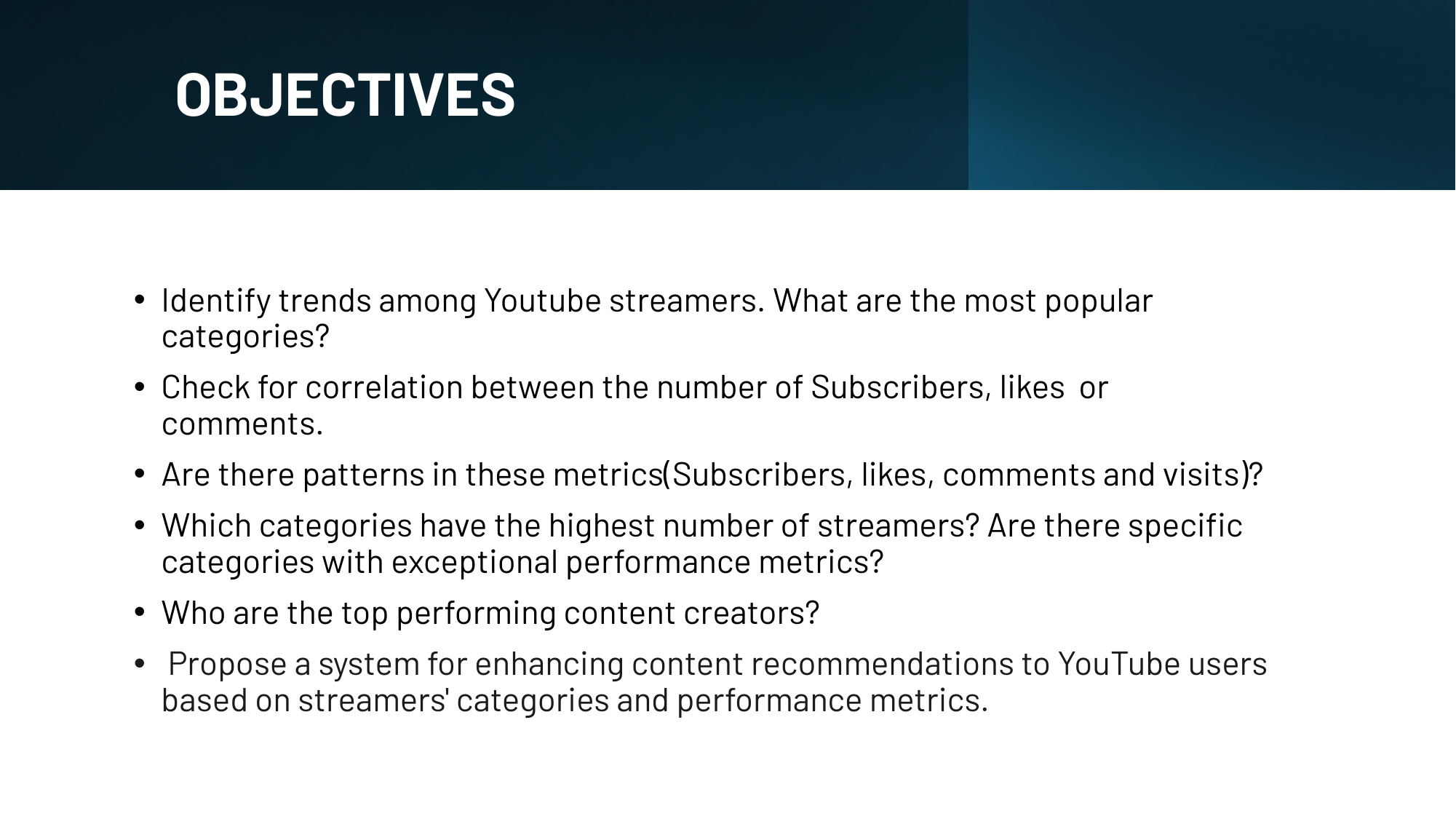

# OBJECTIVES
Identify trends among Youtube streamers. What are the most popular categories?
Check for correlation between the number of Subscribers, likes  or comments.
Are there patterns in these metrics(Subscribers, likes, comments and visits)?
Which categories have the highest number of streamers? Are there specific categories with exceptional performance metrics?
Who are the top performing content creators?
 Propose a system for enhancing content recommendations to YouTube users based on streamers' categories and performance metrics.